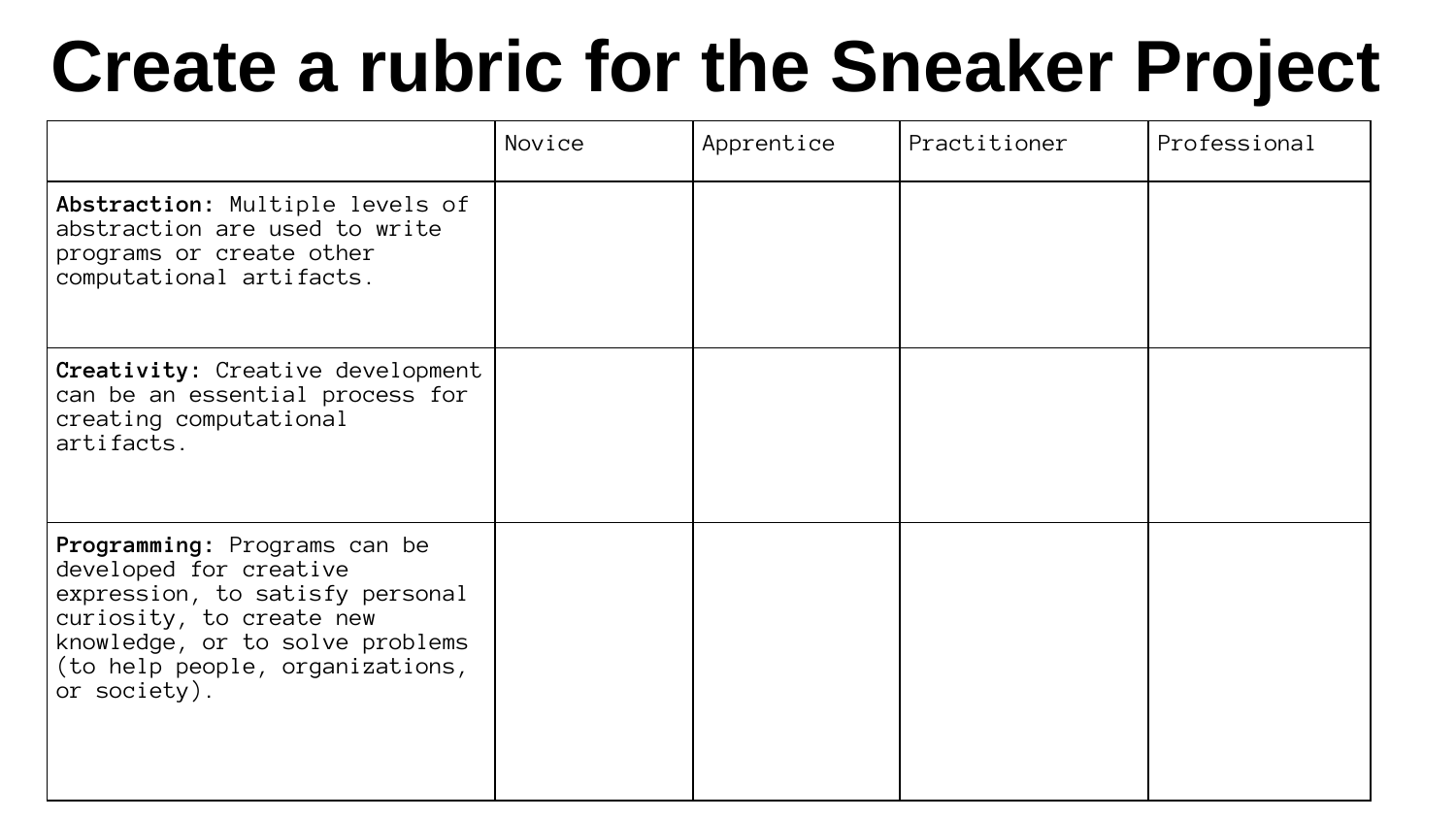

# Create a rubric for the Sneaker Project
|  | Novice | Apprentice | Practitioner | Professional |
| --- | --- | --- | --- | --- |
| Abstraction: Multiple levels of abstraction are used to write programs or create other computational artifacts. |  |  |  |  |
| Creativity: Creative development can be an essential process for creating computational artifacts. |  |  |  |  |
| Programming: Programs can be developed for creative expression, to satisfy personal curiosity, to create new knowledge, or to solve problems (to help people, organizations, or society). |  |  |  |  |